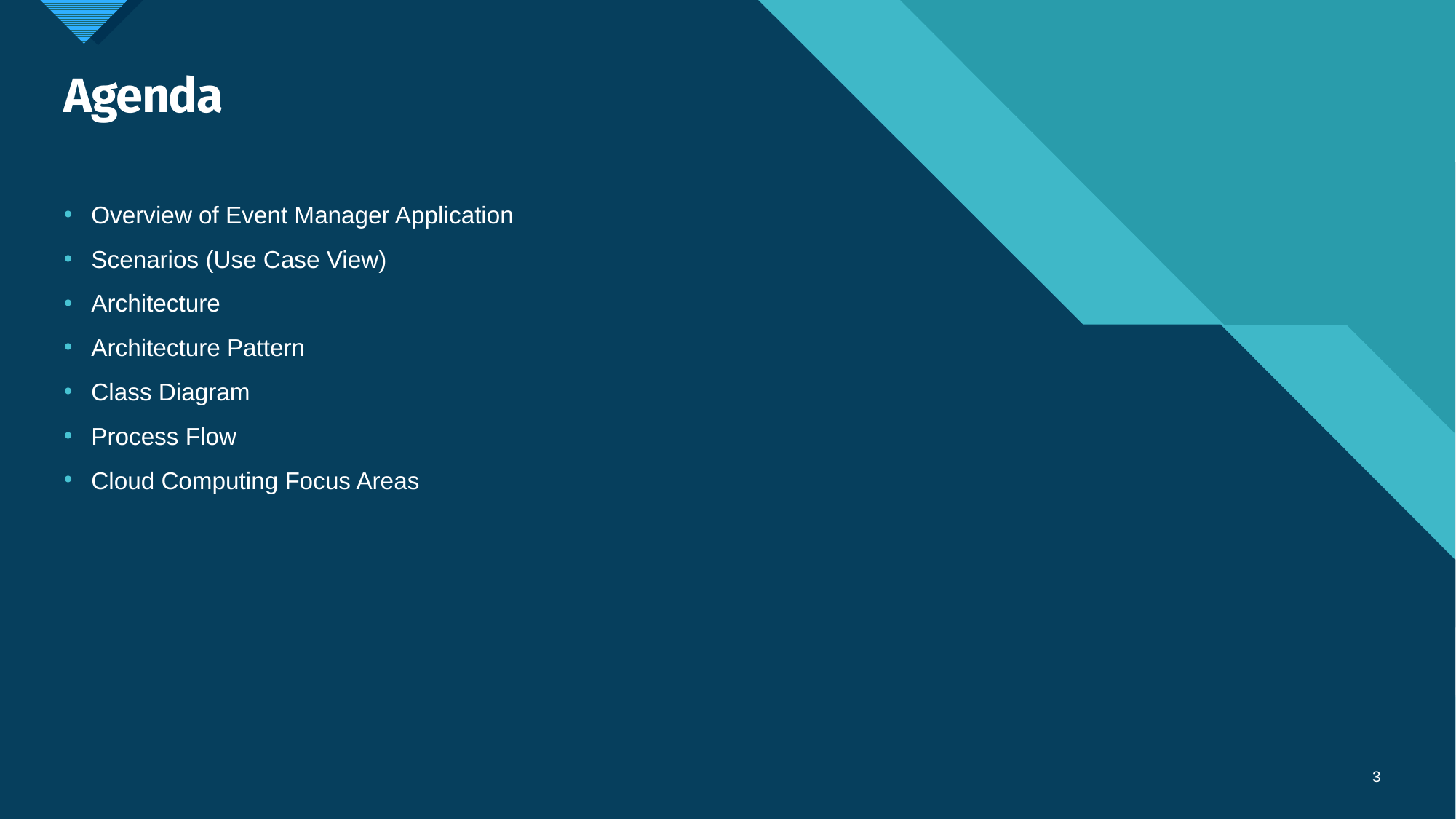

# Agenda
Overview of Event Manager Application
Scenarios (Use Case View)
Architecture
Architecture Pattern
Class Diagram
Process Flow
Cloud Computing Focus Areas
3